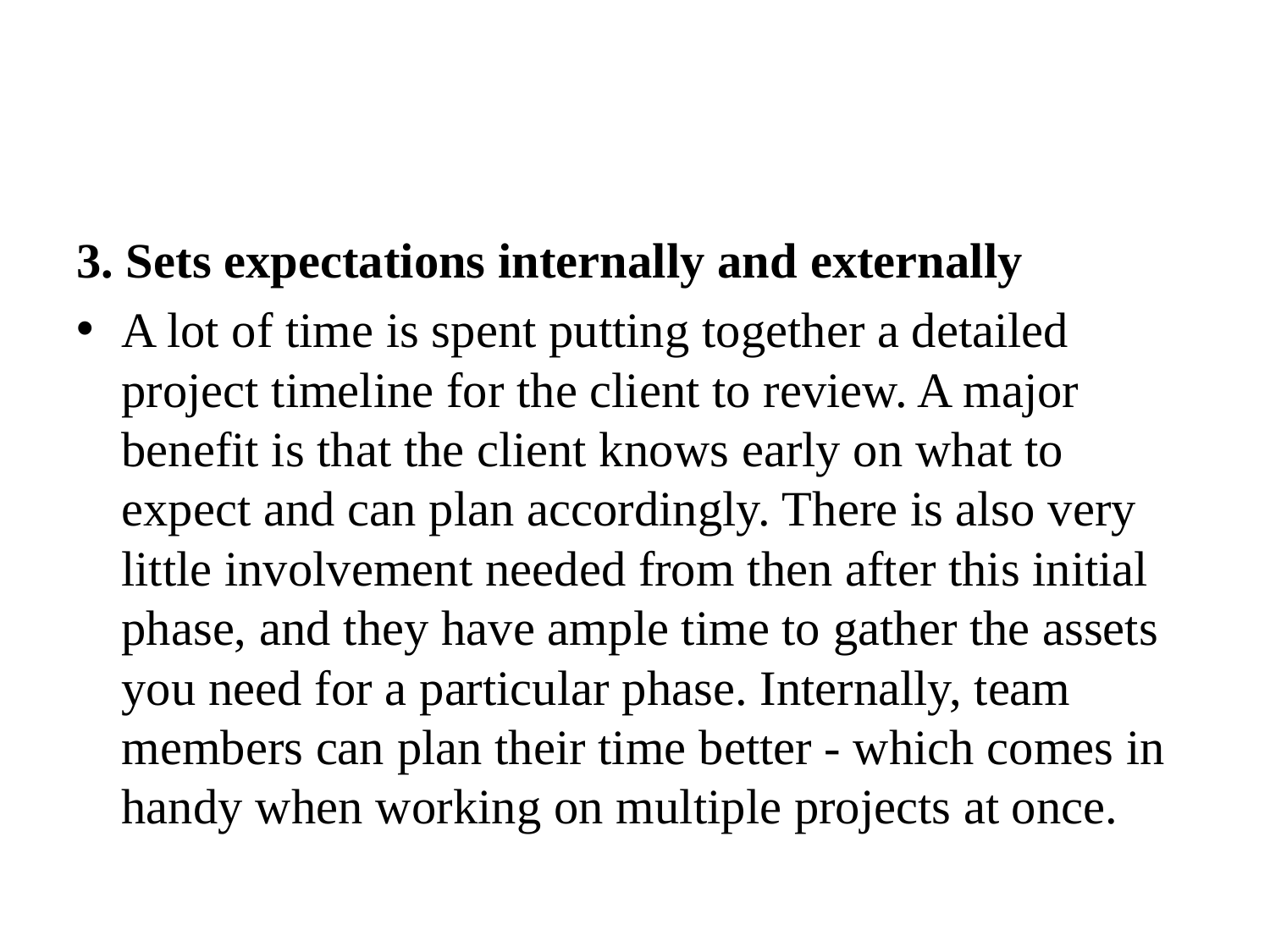

#
3. Sets expectations internally and externally
A lot of time is spent putting together a detailed project timeline for the client to review. A major benefit is that the client knows early on what to expect and can plan accordingly. There is also very little involvement needed from then after this initial phase, and they have ample time to gather the assets you need for a particular phase. Internally, team members can plan their time better - which comes in handy when working on multiple projects at once.